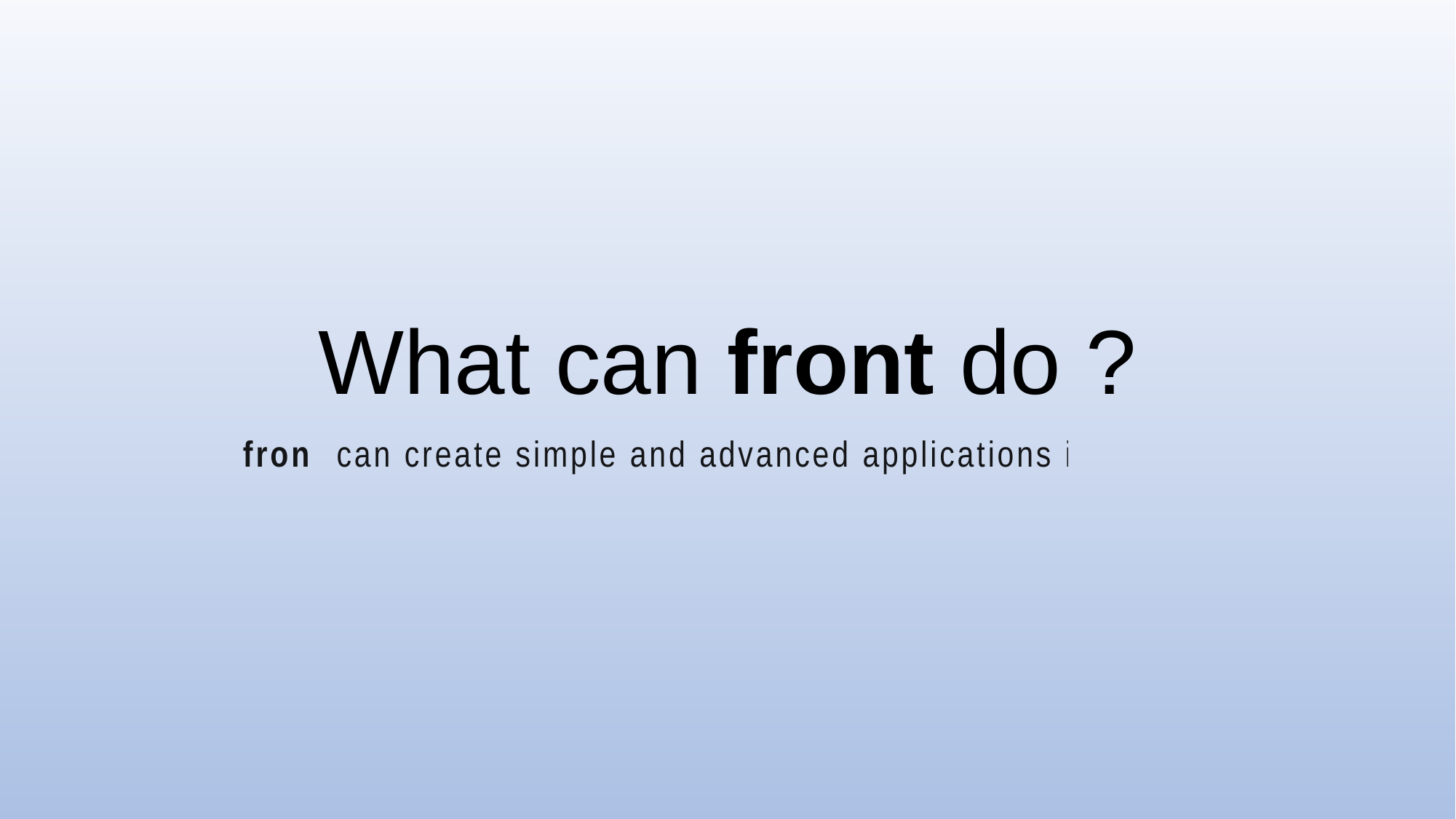

# What can front do ?
 front can create simple and advanced applications in no-time